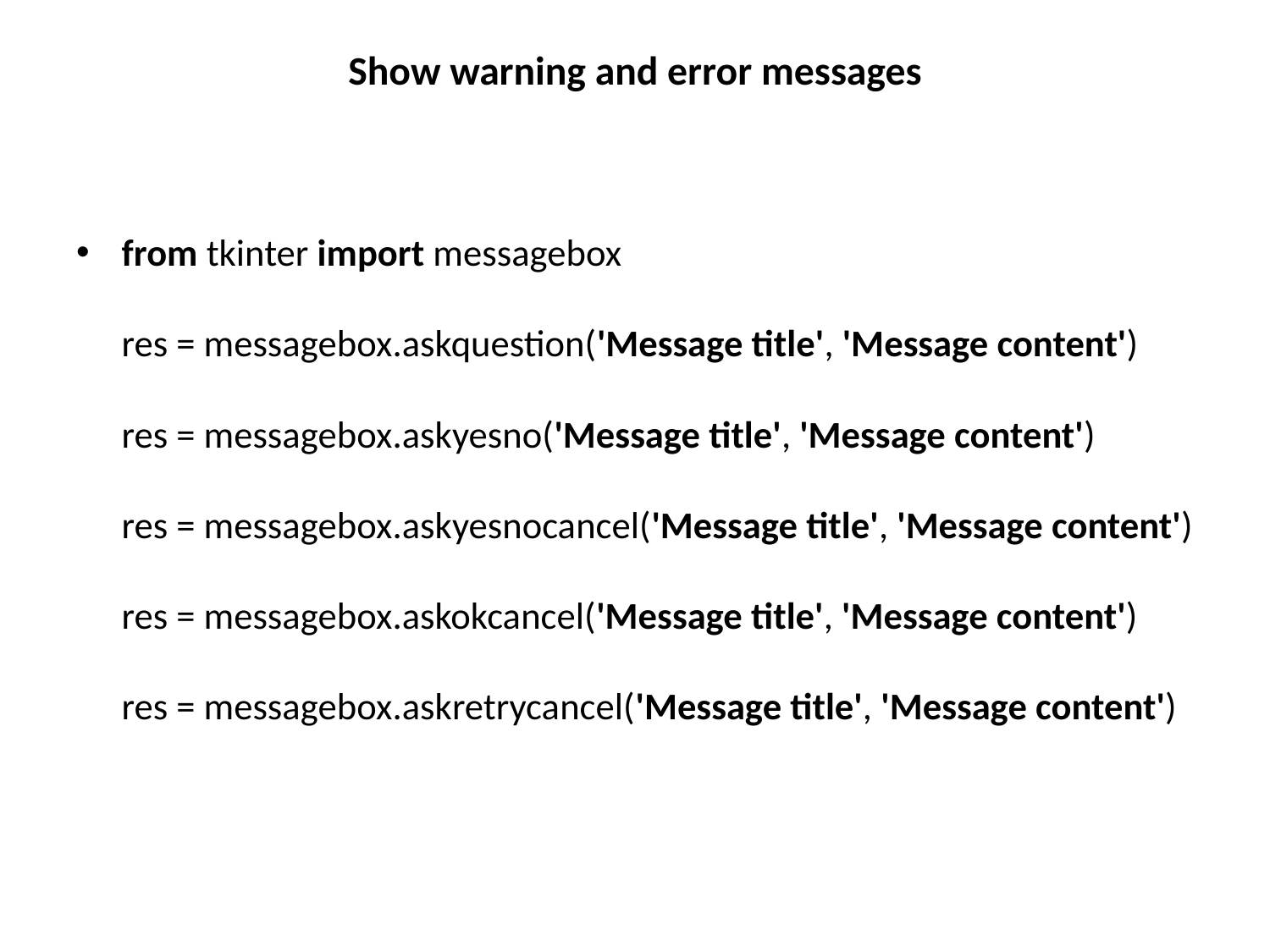

# Show warning and error messages
from tkinter import messagebox
res = messagebox.askquestion('Message title', 'Message content')
res = messagebox.askyesno('Message title', 'Message content')
res = messagebox.askyesnocancel('Message title', 'Message content')
res = messagebox.askokcancel('Message title', 'Message content')
res = messagebox.askretrycancel('Message title', 'Message content')